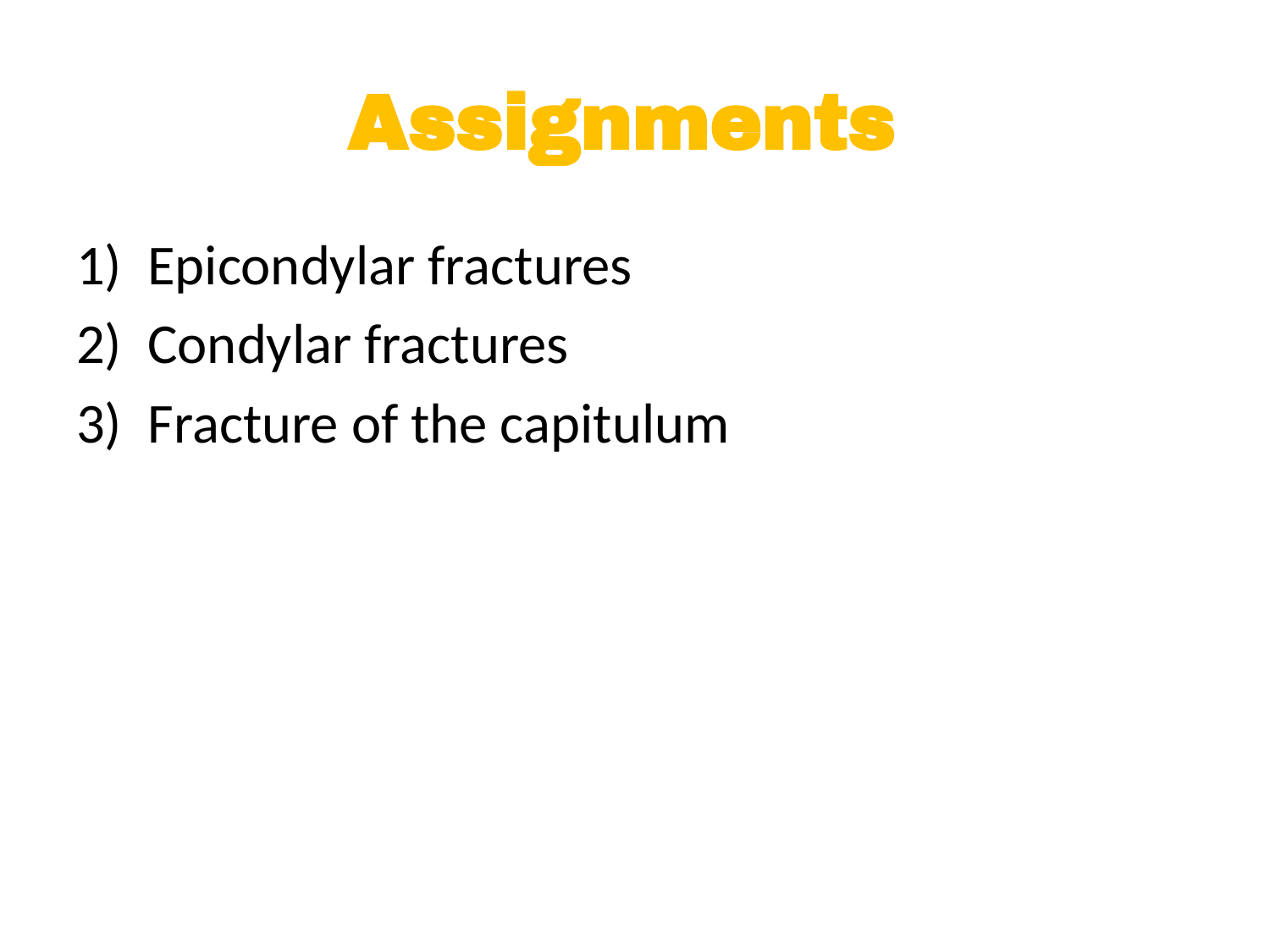

# Assignments
Epicondylar fractures
Condylar fractures
Fracture of the capitulum